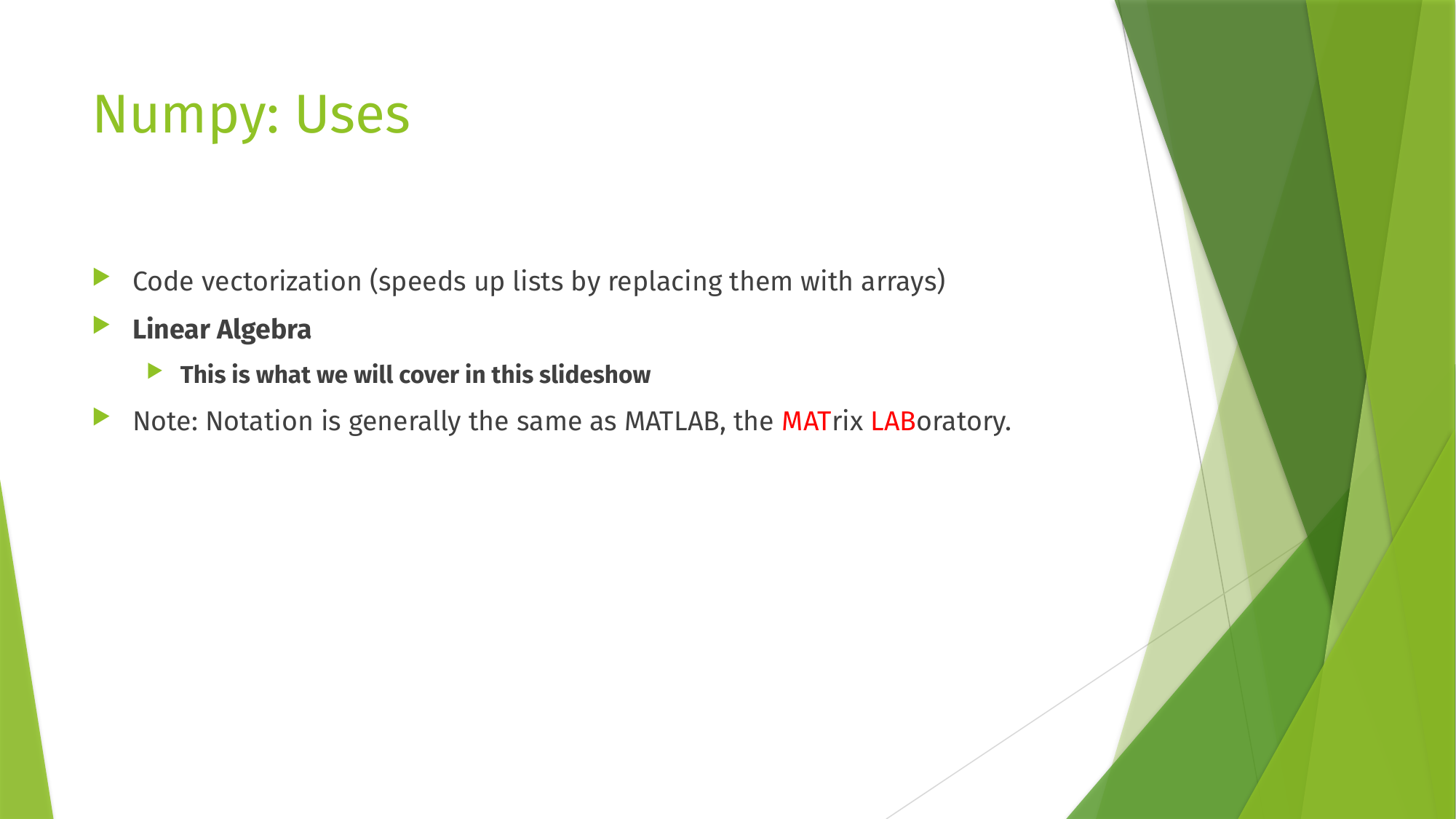

# Numpy: Uses
Code vectorization (speeds up lists by replacing them with arrays)
Linear Algebra
This is what we will cover in this slideshow
Note: Notation is generally the same as MATLAB, the MATrix LABoratory.